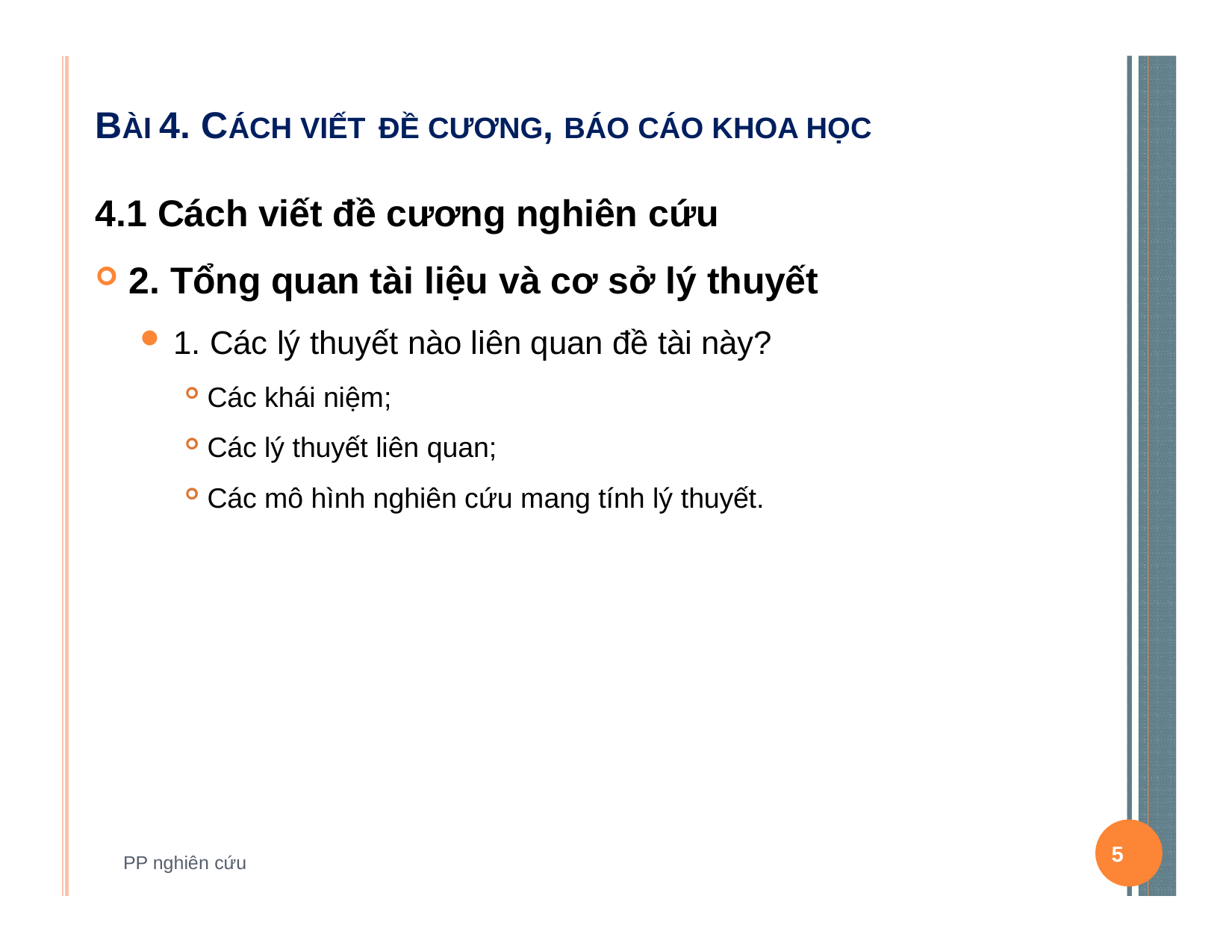

# BÀI 4. CÁCH VIẾT ĐỀ CƯƠNG, BÁO CÁO KHOA HỌC
4.1 Cách viết đề cương nghiên cứu
2. Tổng quan tài liệu và cơ sở lý thuyết
1. Các lý thuyết nào liên quan đề tài này?
Các khái niệm;
Các lý thuyết liên quan;
Các mô hình nghiên cứu mang tính lý thuyết.

5
PP nghiên cứu